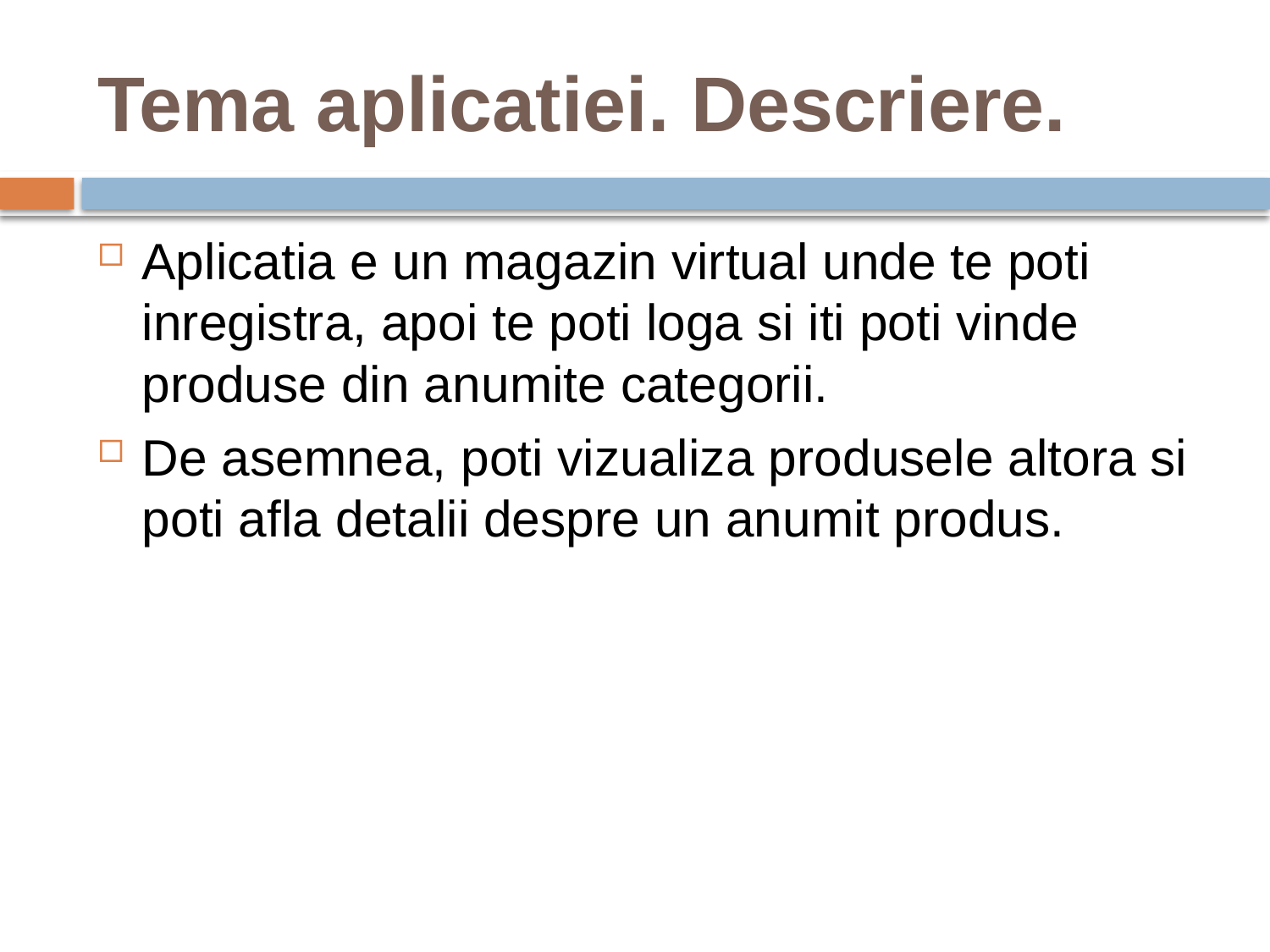

# Tema aplicatiei. Descriere.
Aplicatia e un magazin virtual unde te poti inregistra, apoi te poti loga si iti poti vinde produse din anumite categorii.
De asemnea, poti vizualiza produsele altora si poti afla detalii despre un anumit produs.